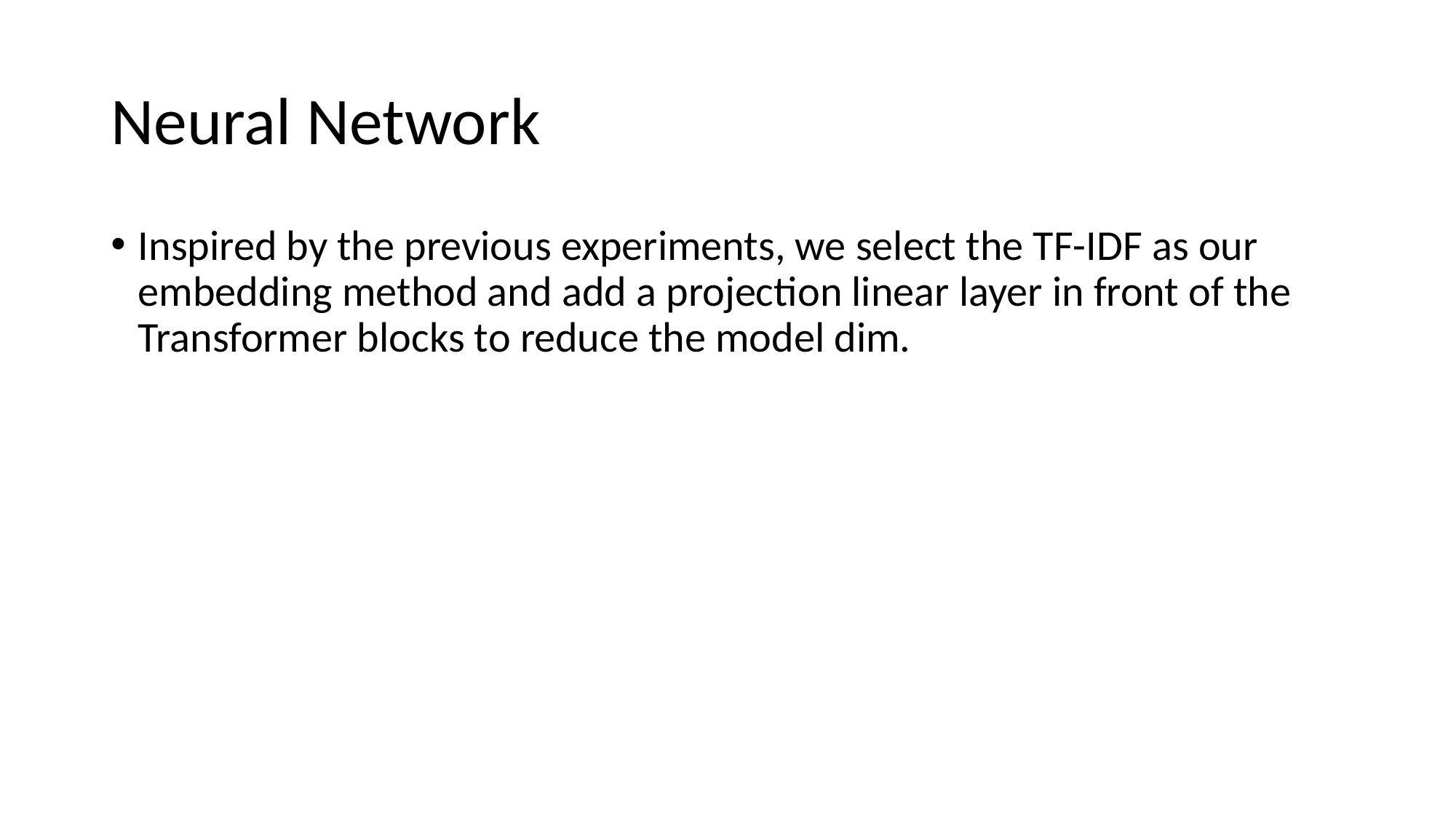

# Neural Network
Inspired by the previous experiments, we select the TF-IDF as our embedding method and add a projection linear layer in front of the Transformer blocks to reduce the model dim.